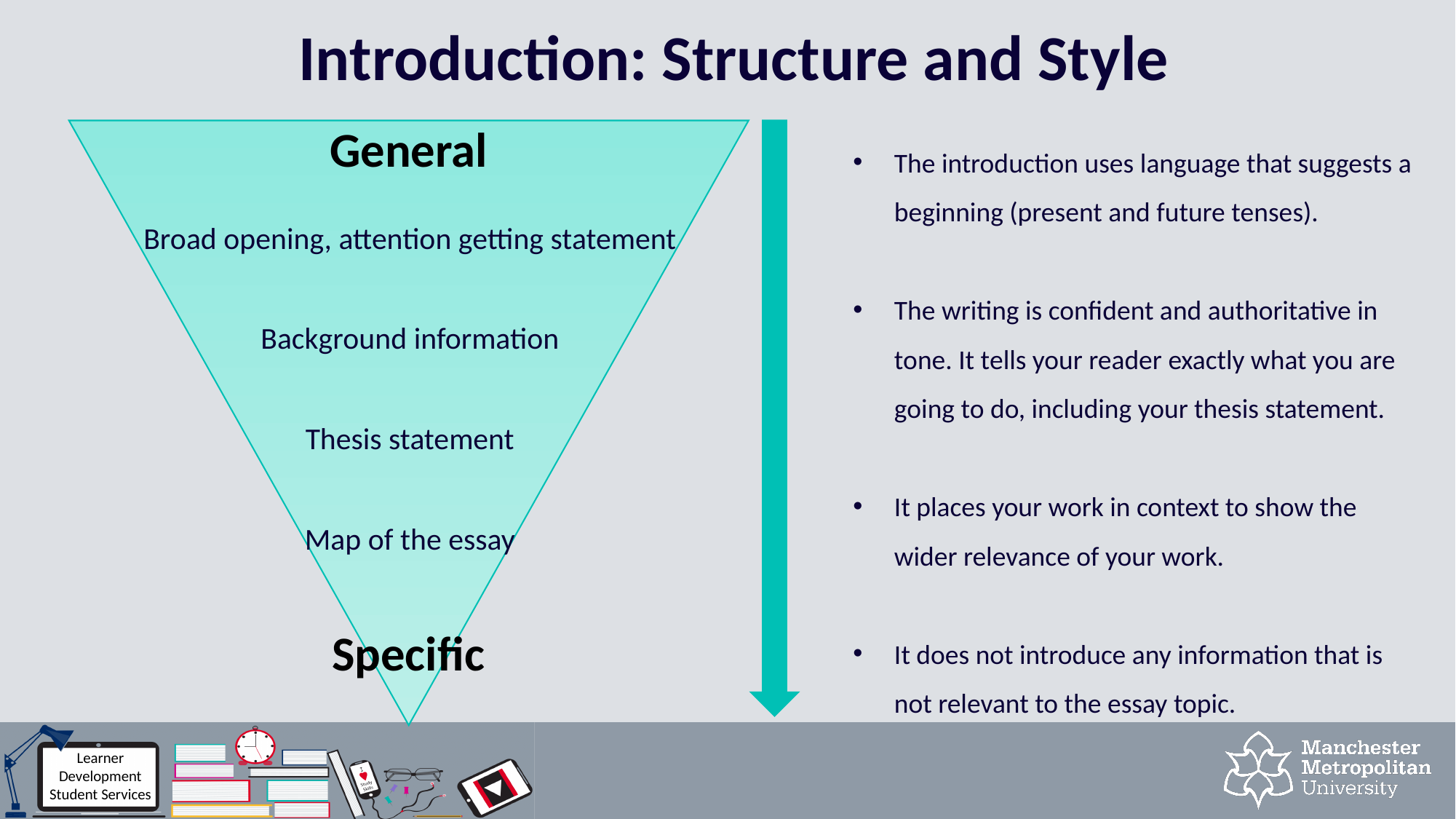

# Introduction: Structure and Style
General
Specific

The introduction uses language that suggests a beginning (present and future tenses).

The writing is confident and authoritative in tone. It tells your reader exactly what you are going to do, including your thesis statement.

It places your work in context to show the wider relevance of your work.

It does not introduce any information that is not relevant to the essay topic.
Broad opening, attention getting statement
Background information
Thesis statement
Map of the essay